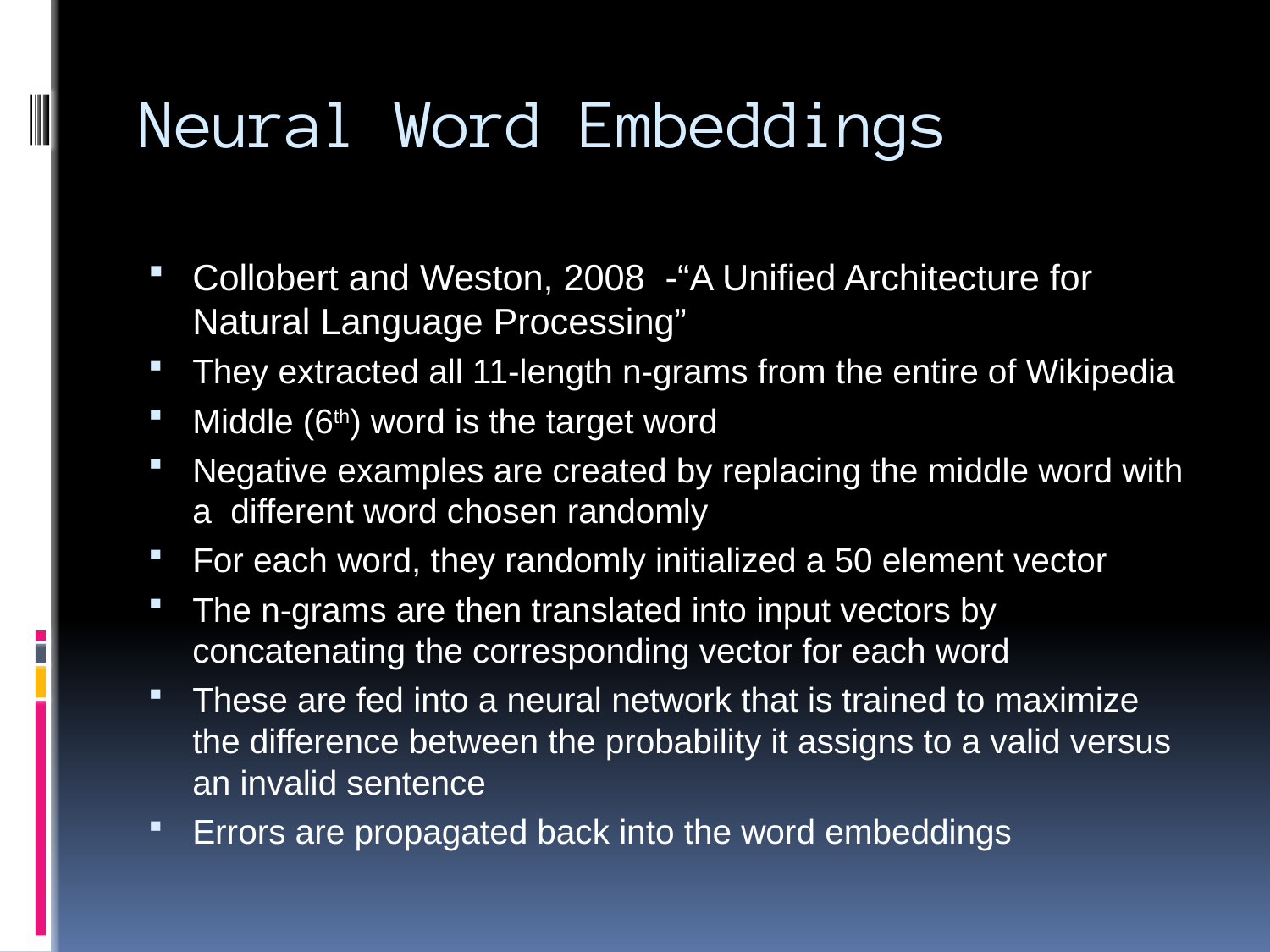

# Neural Word Embeddings
Collobert and Weston, 2008  -“A Unified Architecture for Natural Language Processing”
They extracted all 11-length n-grams from the entire of Wikipedia
Middle (6th) word is the target word
Negative examples are created by replacing the middle word with a  different word chosen randomly
For each word, they randomly initialized a 50 element vector
The n-grams are then translated into input vectors by concatenating the corresponding vector for each word
These are fed into a neural network that is trained to maximize the difference between the probability it assigns to a valid versus an invalid sentence
Errors are propagated back into the word embeddings